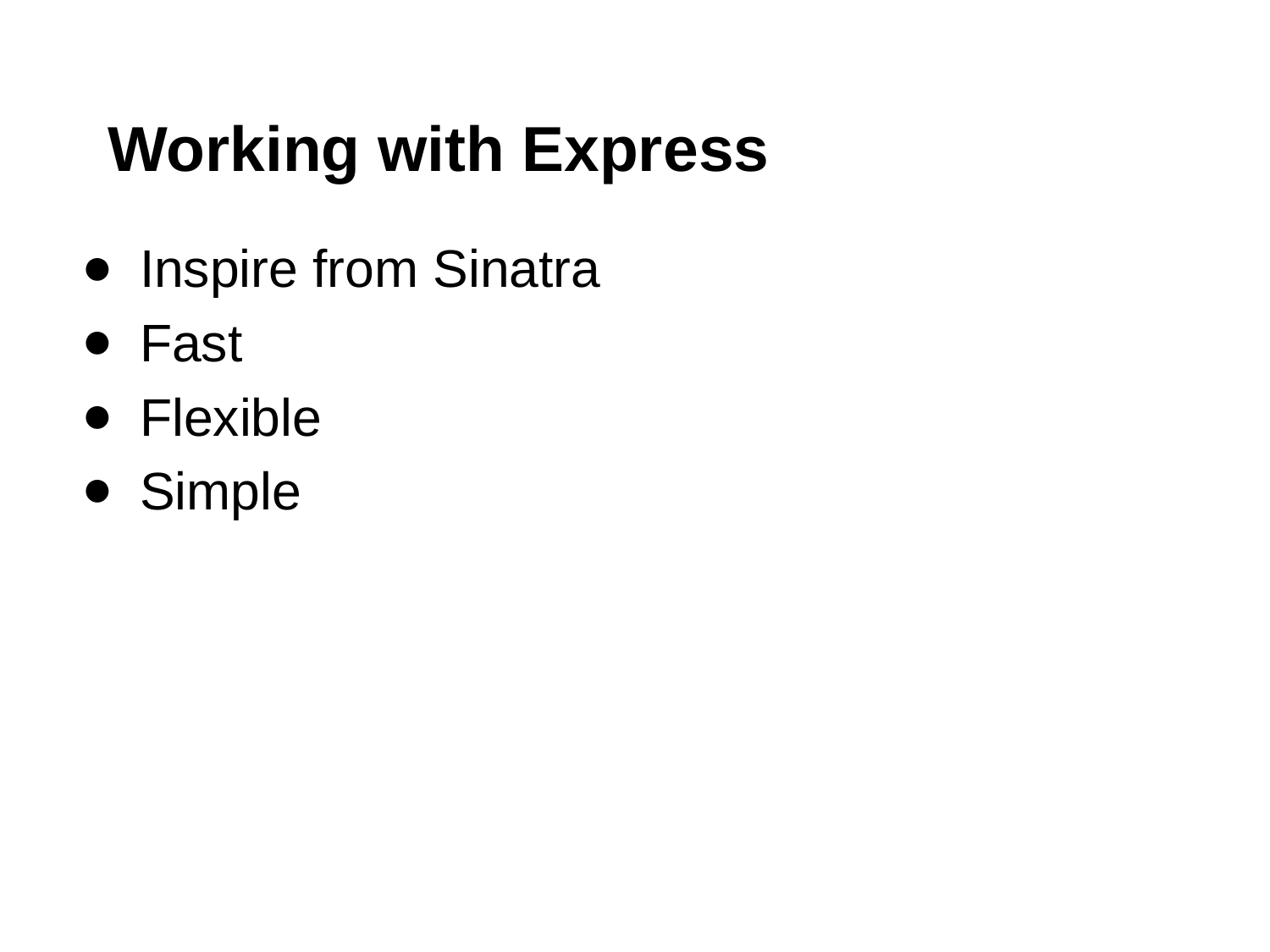

# Working with Express
Inspire from Sinatra
Fast
Flexible
Simple